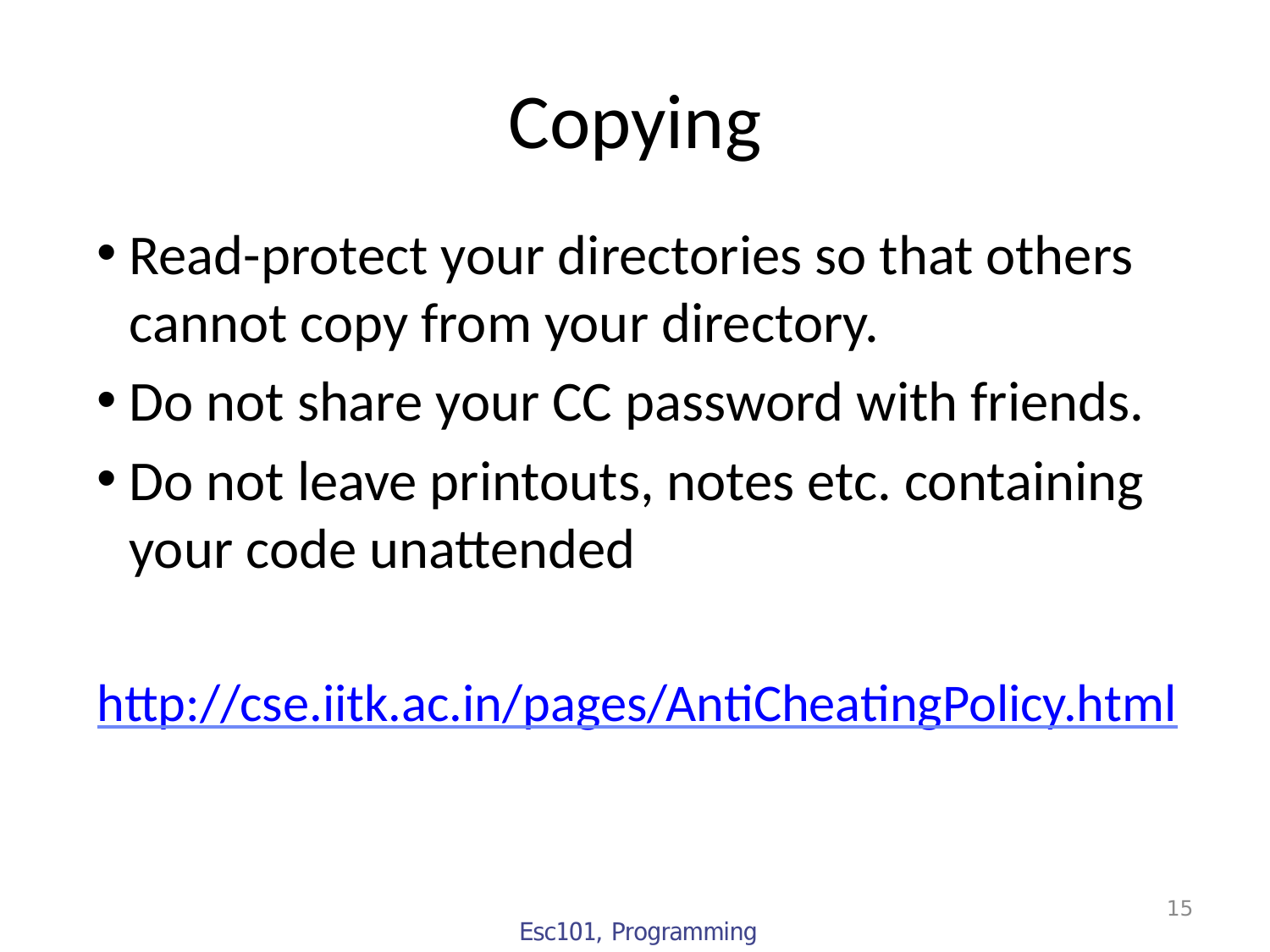

# Copying
Read-protect your directories so that others cannot copy from your directory.
Do not share your CC password with friends.
Do not leave printouts, notes etc. containing your code unattended

http://cse.iitk.ac.in/pages/AntiCheatingPolicy.html
15
Esc101, Programming